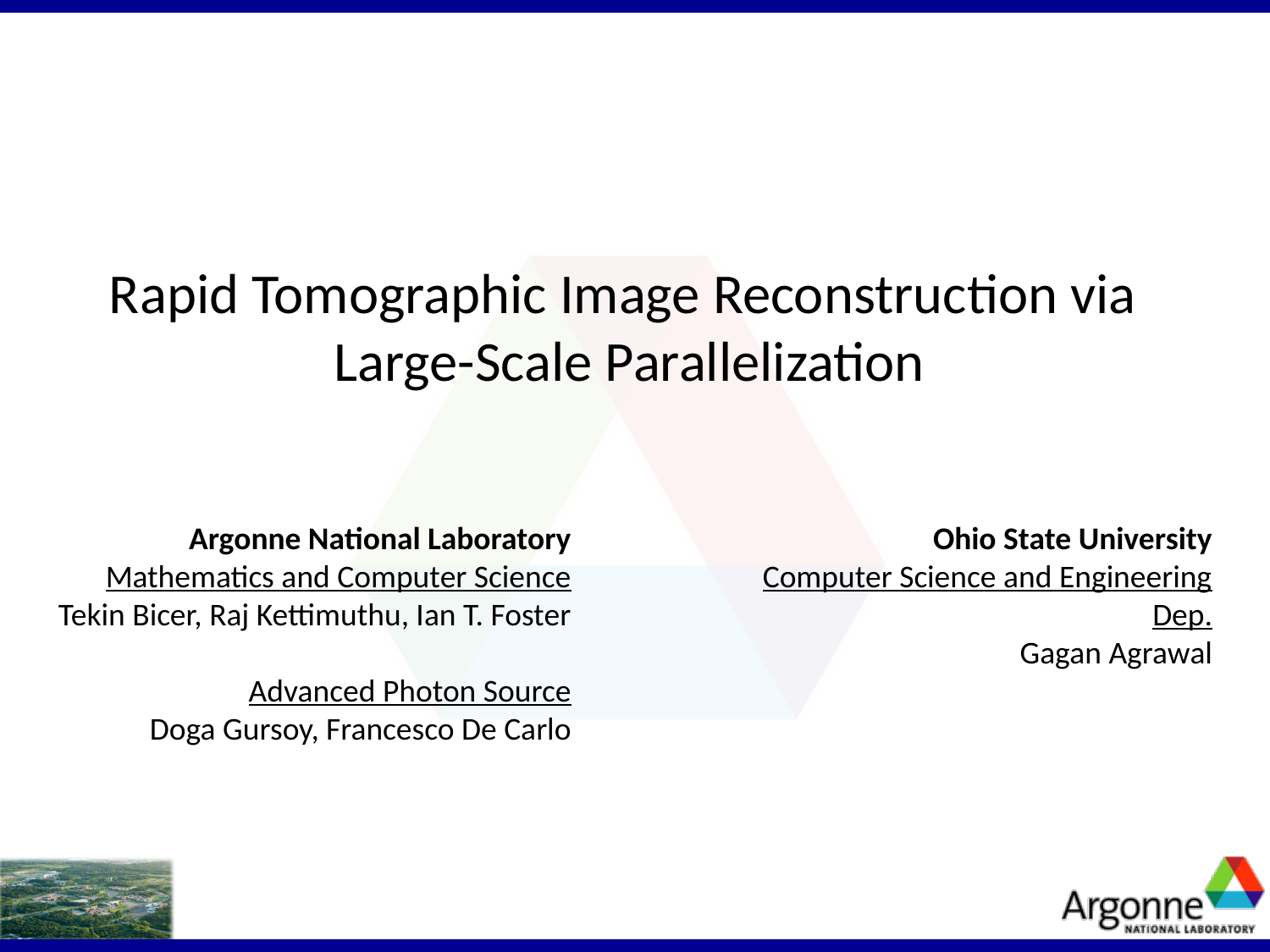

# Rapid Tomographic Image Reconstruction via Large-Scale Parallelization
Argonne National Laboratory
Mathematics and Computer Science
Tekin Bicer, Raj Kettimuthu, Ian T. Foster

Advanced Photon Source
Doga Gursoy, Francesco De Carlo
Ohio State University
Computer Science and Engineering Dep.
Gagan Agrawal